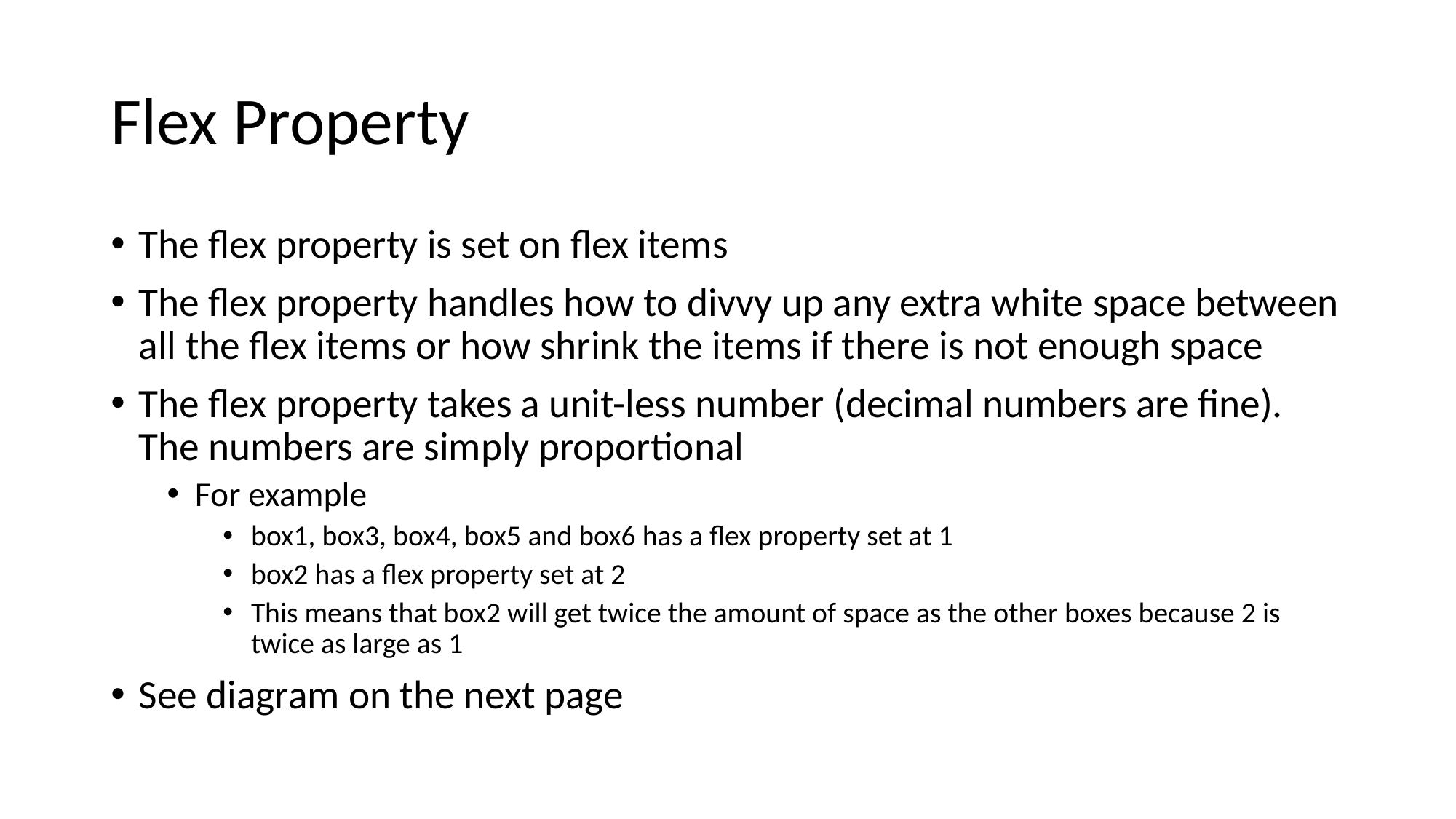

# Flex Property
The flex property is set on flex items
The flex property handles how to divvy up any extra white space between all the flex items or how shrink the items if there is not enough space
The flex property takes a unit-less number (decimal numbers are fine). The numbers are simply proportional
For example
box1, box3, box4, box5 and box6 has a flex property set at 1
box2 has a flex property set at 2
This means that box2 will get twice the amount of space as the other boxes because 2 is twice as large as 1
See diagram on the next page